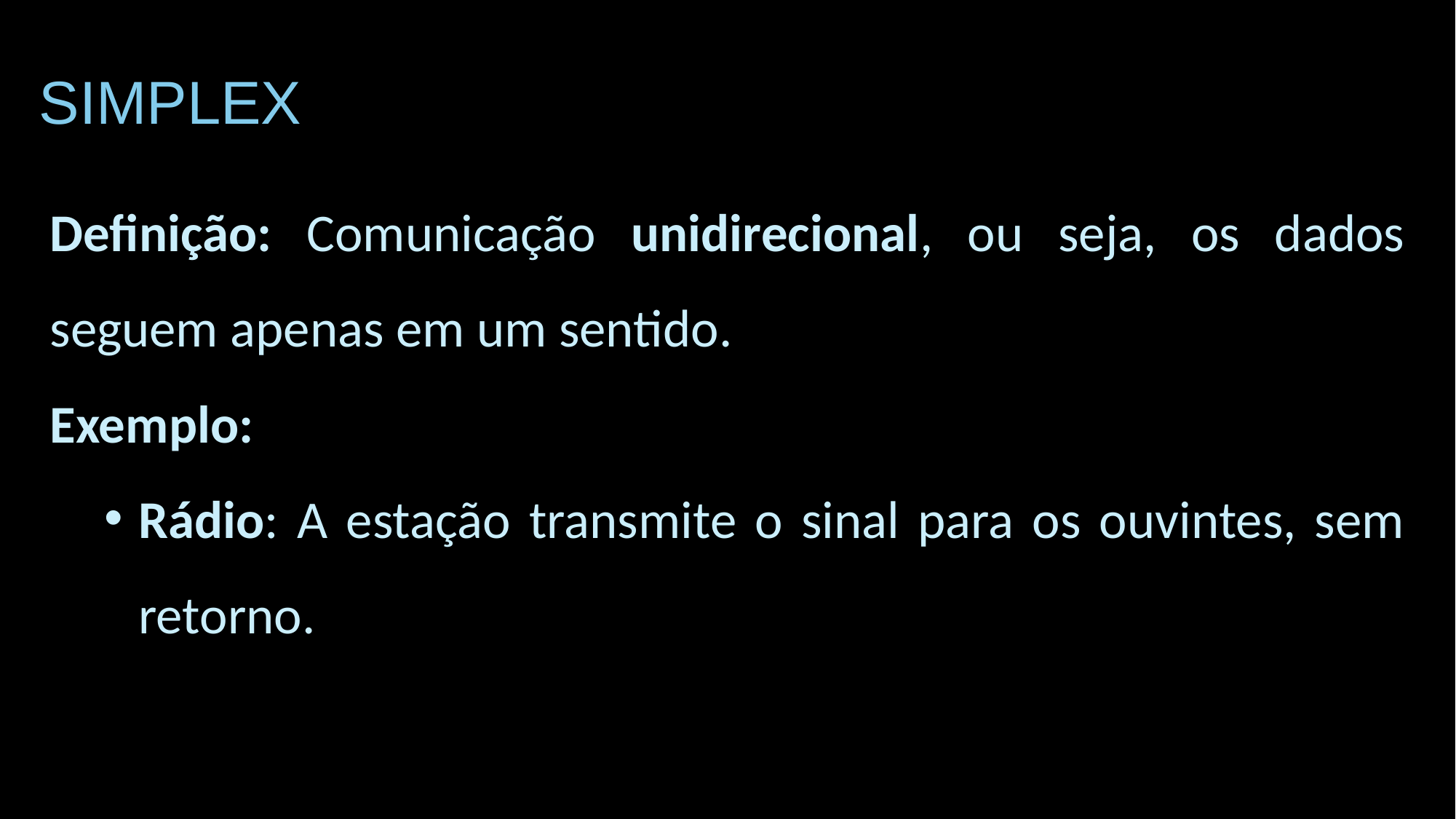

SIMPLEX
Definição: Comunicação unidirecional, ou seja, os dados seguem apenas em um sentido.
Exemplo:
Rádio: A estação transmite o sinal para os ouvintes, sem retorno.